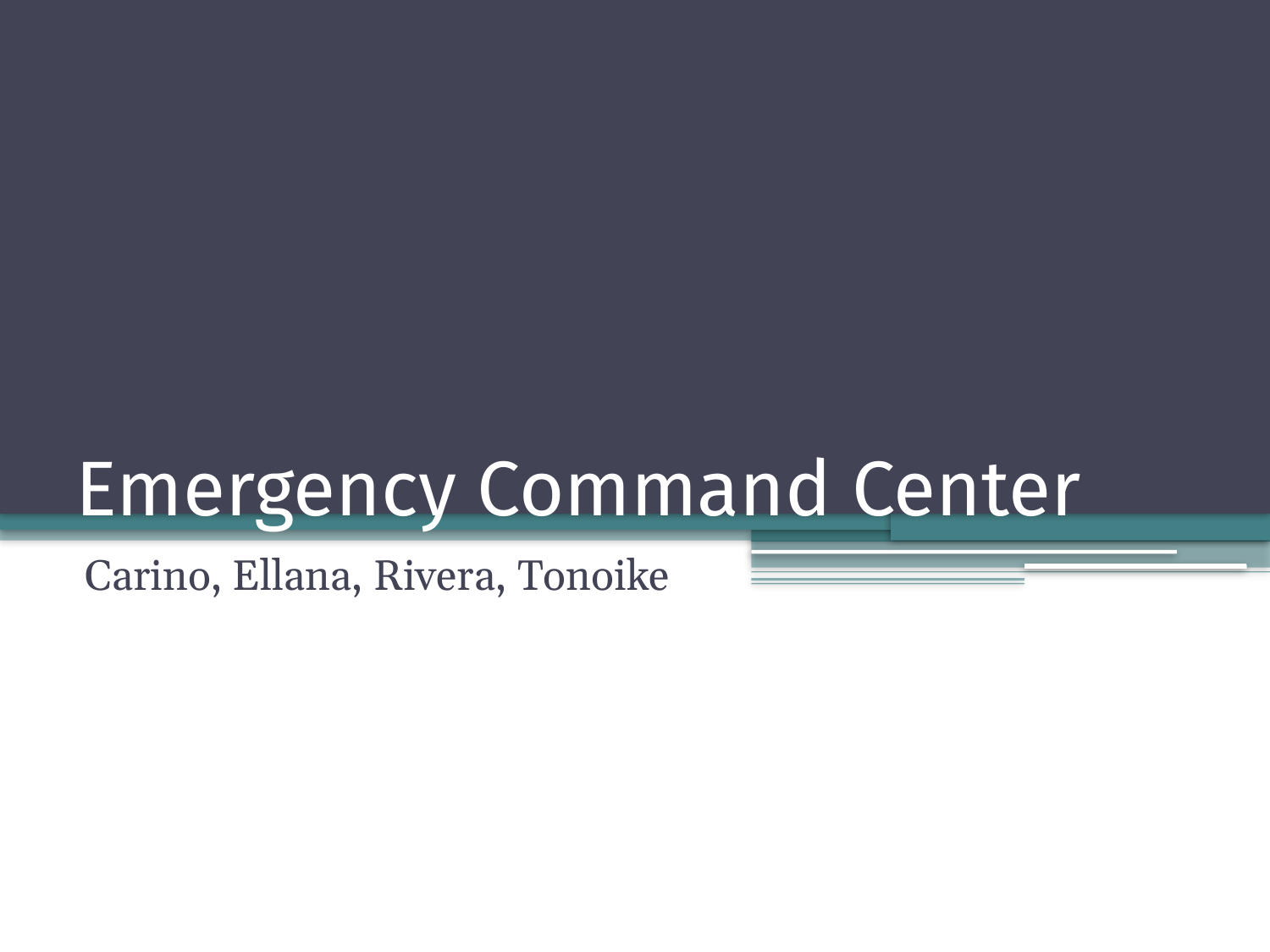

# Emergency Command Center
Carino, Ellana, Rivera, Tonoike